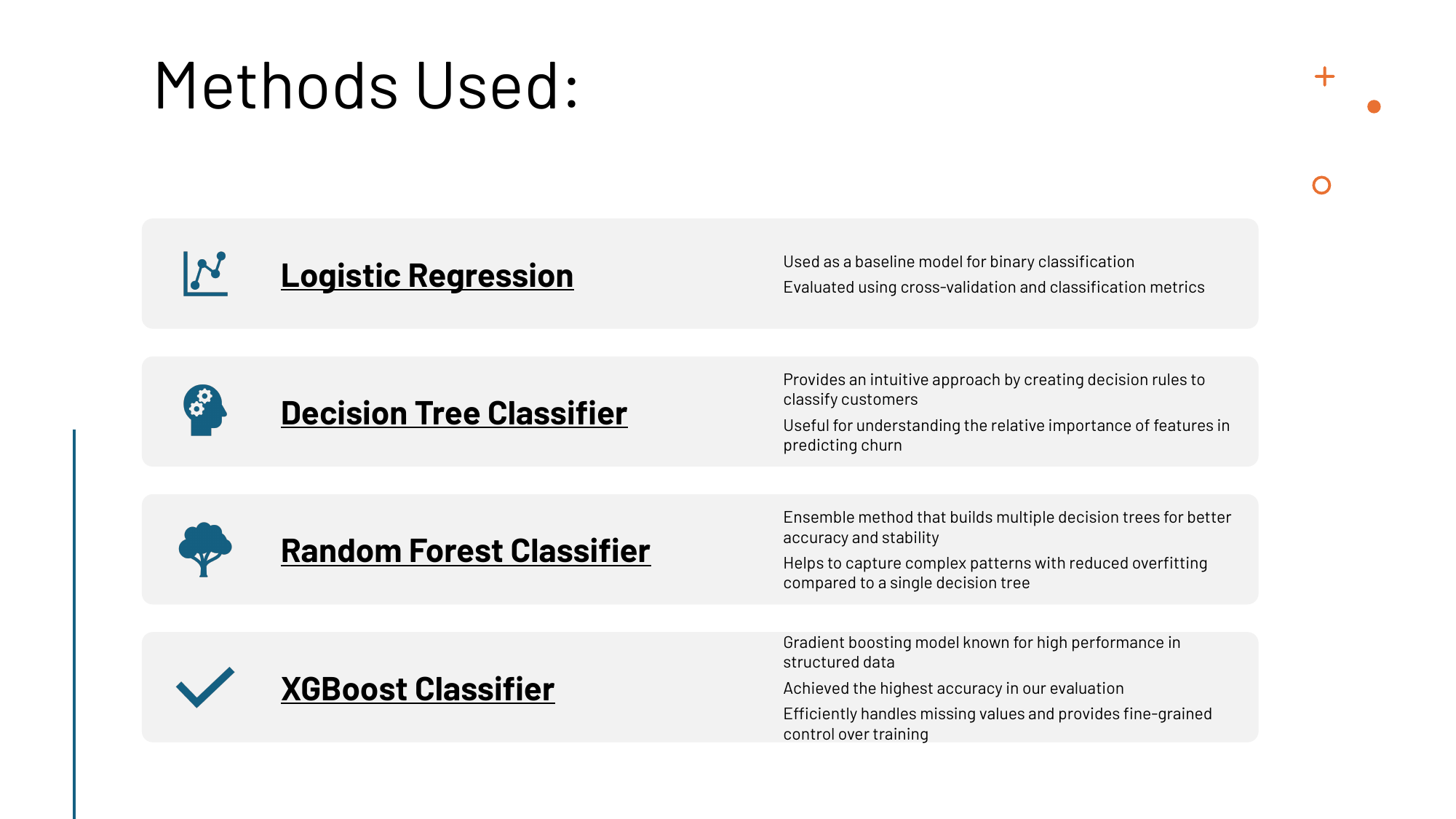

# Methods Used:

Logistic Regression
Used as a baseline model for binary classification
Evaluated using cross-validation and classification metrics
Decision Tree Classifier
Provides an intuitive approach by creating decision rules to classify customers
Useful for understanding the relative importance of features in predicting churn
Random Forest Classifier
Ensemble method that builds multiple decision trees for better accuracy and stability
Helps to capture complex patterns with reduced overfitting compared to a single decision tree
XGBoost Classifier
Gradient boosting model known for high performance in structured data
Achieved the highest accuracy in our evaluation
Efficiently handles missing values and provides fine-grained control over training